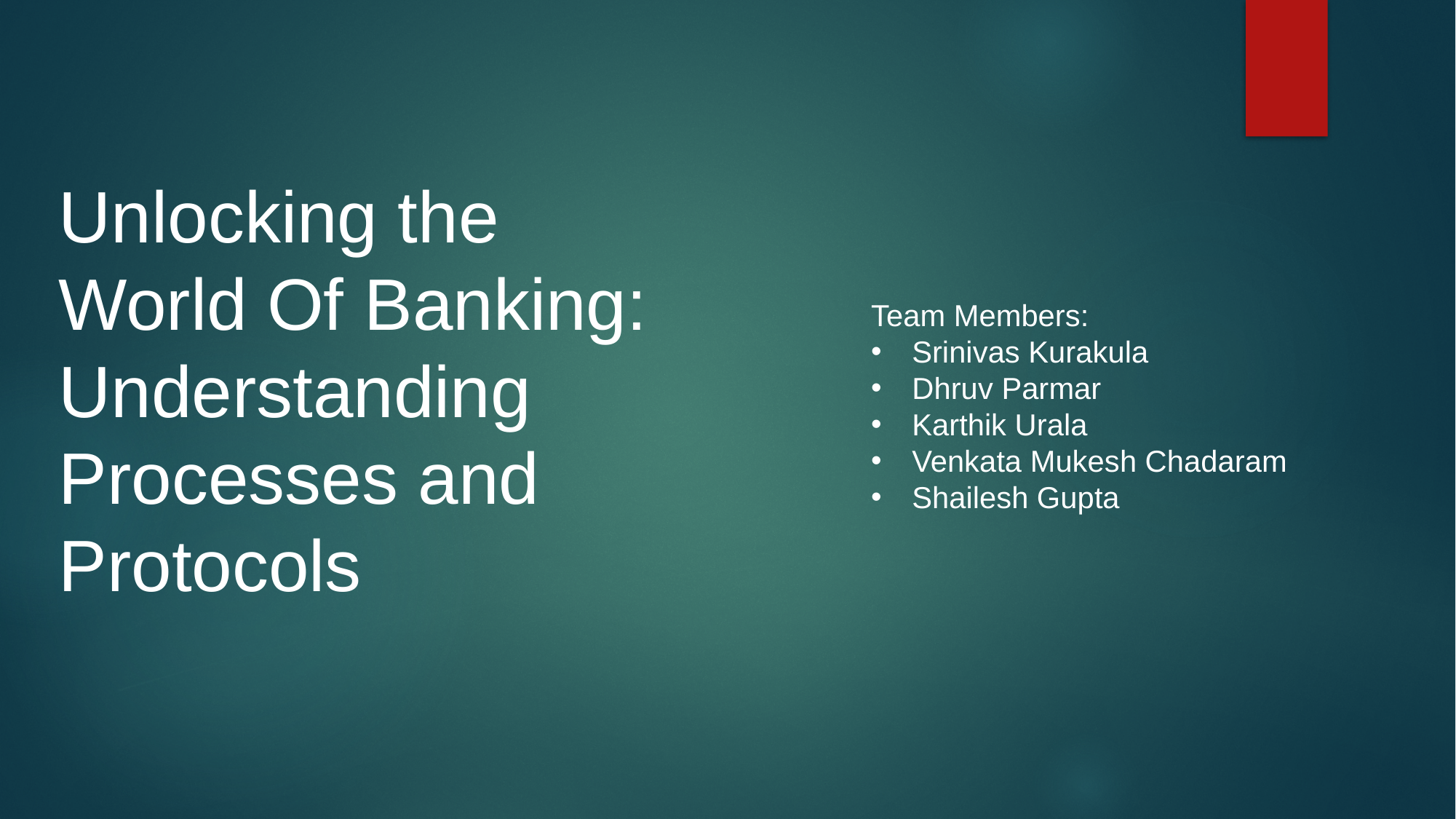

Unlocking the World Of Banking: Understanding Processes and Protocols
Team Members:
Srinivas Kurakula
Dhruv Parmar
Karthik Urala
Venkata Mukesh Chadaram
Shailesh Gupta